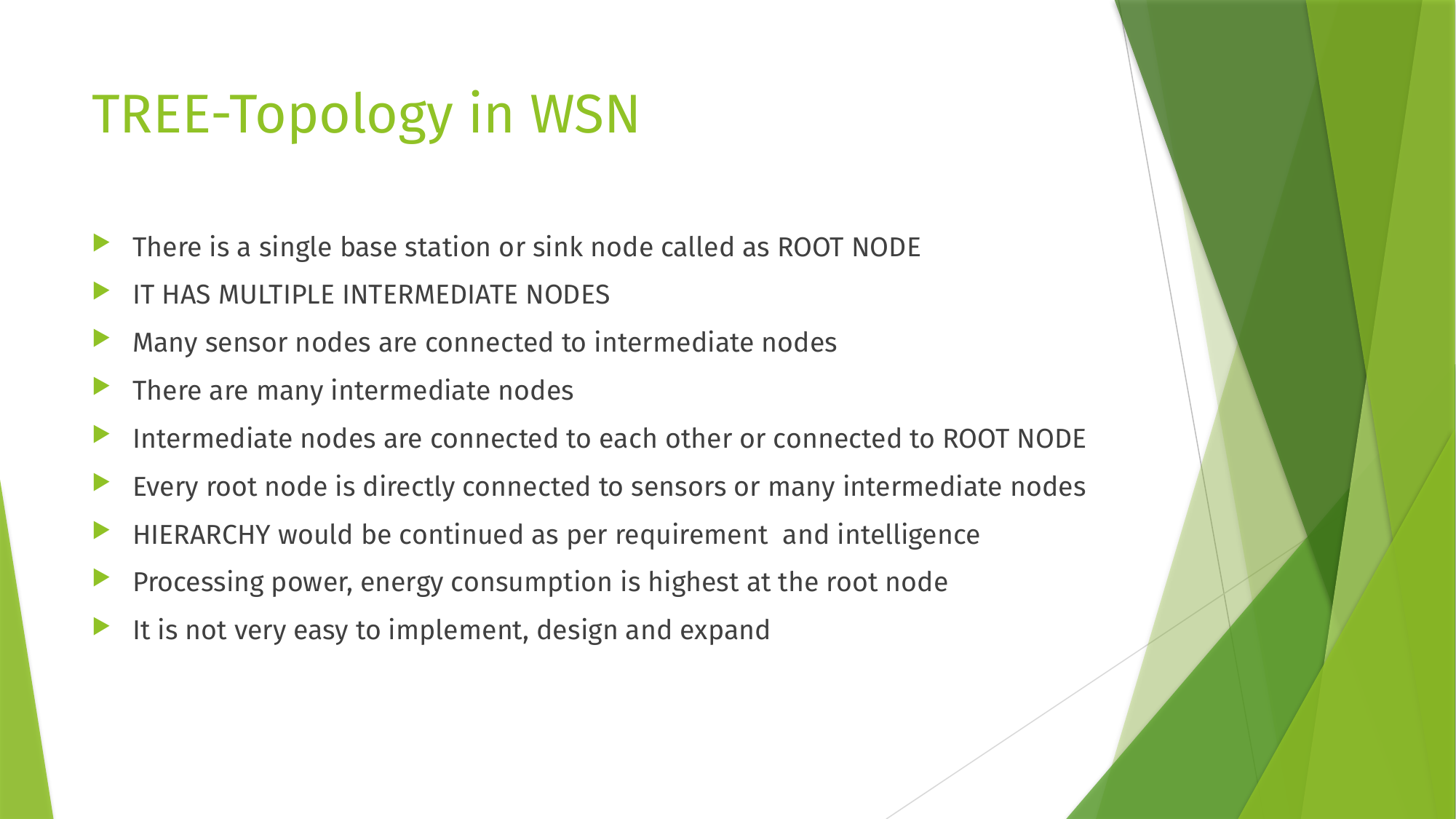

# TREE-Topology in WSN

There is a single base station or sink node called as ROOT NODE
IT HAS MULTIPLE INTERMEDIATE NODES
Many sensor nodes are connected to intermediate nodes
There are many intermediate nodes
Intermediate nodes are connected to each other or connected to ROOT NODE
Every root node is directly connected to sensors or many intermediate nodes
HIERARCHY would be continued as per requirement  and intelligence
Processing power, energy consumption is highest at the root node
It is not very easy to implement, design and expand